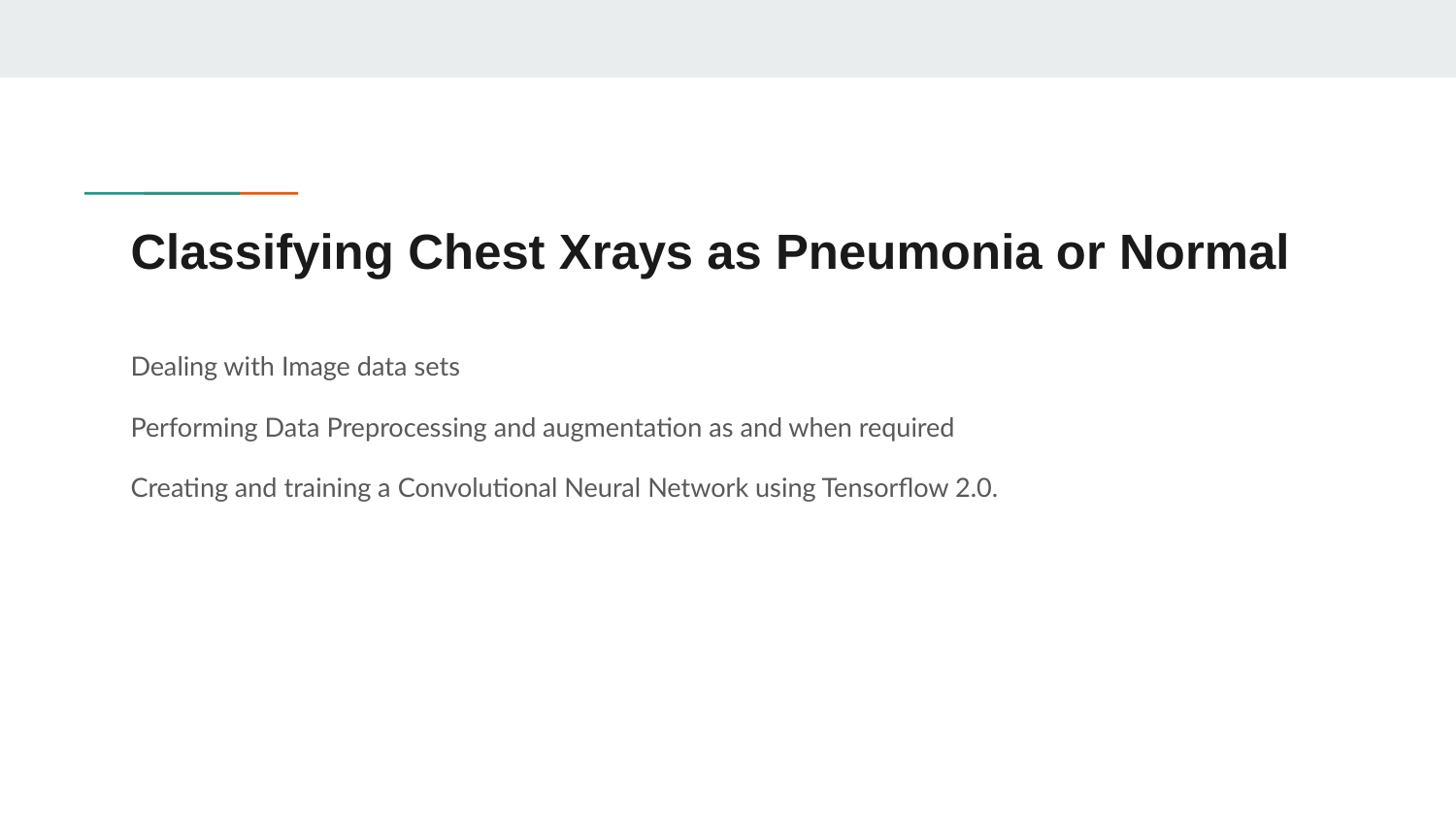

# Classifying Chest Xrays as Pneumonia or Normal
Dealing with Image data sets
Performing Data Preprocessing and augmentation as and when required
Creating and training a Convolutional Neural Network using Tensorflow 2.0.